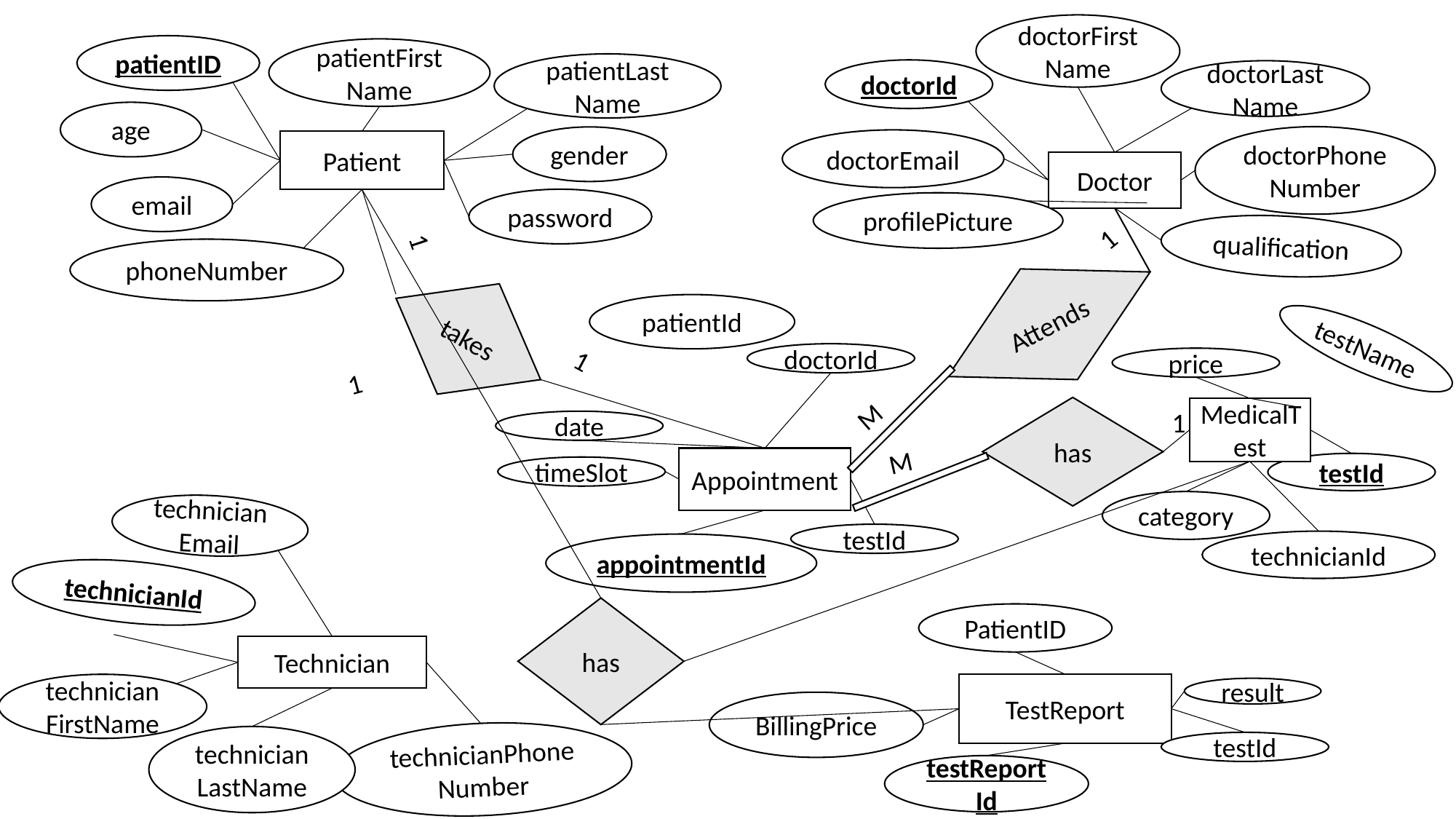

doctorFirstName
patientID
patientFirstName
patientLastName
doctorId
doctorLastName
age
doctorPhoneNumber
gender
doctorEmail
Patient
Doctor
email
password
profilePicture
qualification
   1
1
phoneNumber
Attends
takes
patientId
testName
1
doctorId
price
1

has
MedicalTest
    M
1
date
  M
Appointment
testId
timeSlot

category
technicianEmail
testId
technicianId
appointmentId
technicianId
has
PatientID
Technician
technicianFirstName
TestReport
result
BillingPrice
technicianPhoneNumber
technicianLastName
testId
testReportId